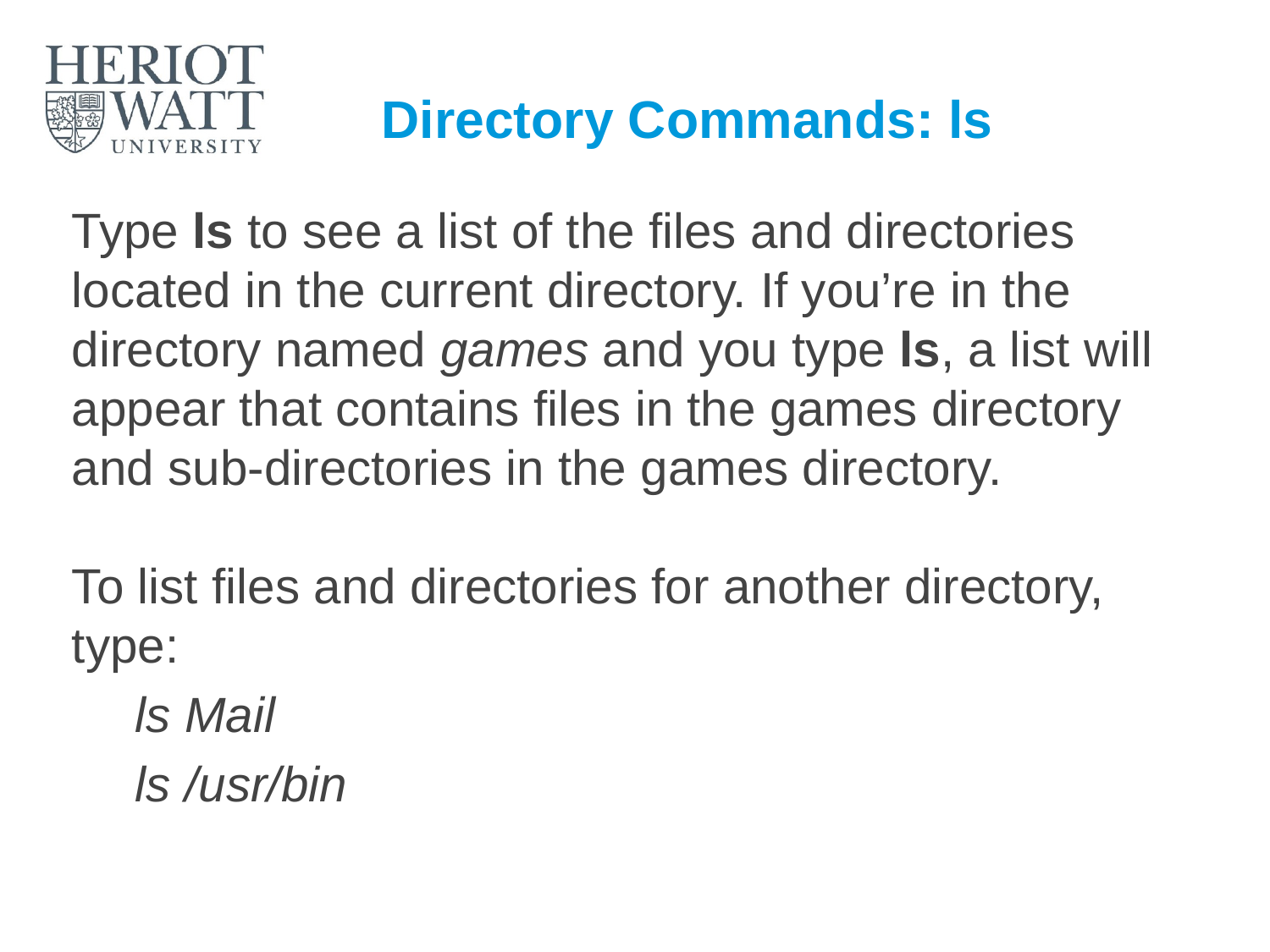

# Directory Commands: ls
Type ls to see a list of the files and directories located in the current directory. If you’re in the directory named games and you type ls, a list will appear that contains files in the games directory and sub-directories in the games directory.
To list files and directories for another directory, type:
ls Mail
ls /usr/bin